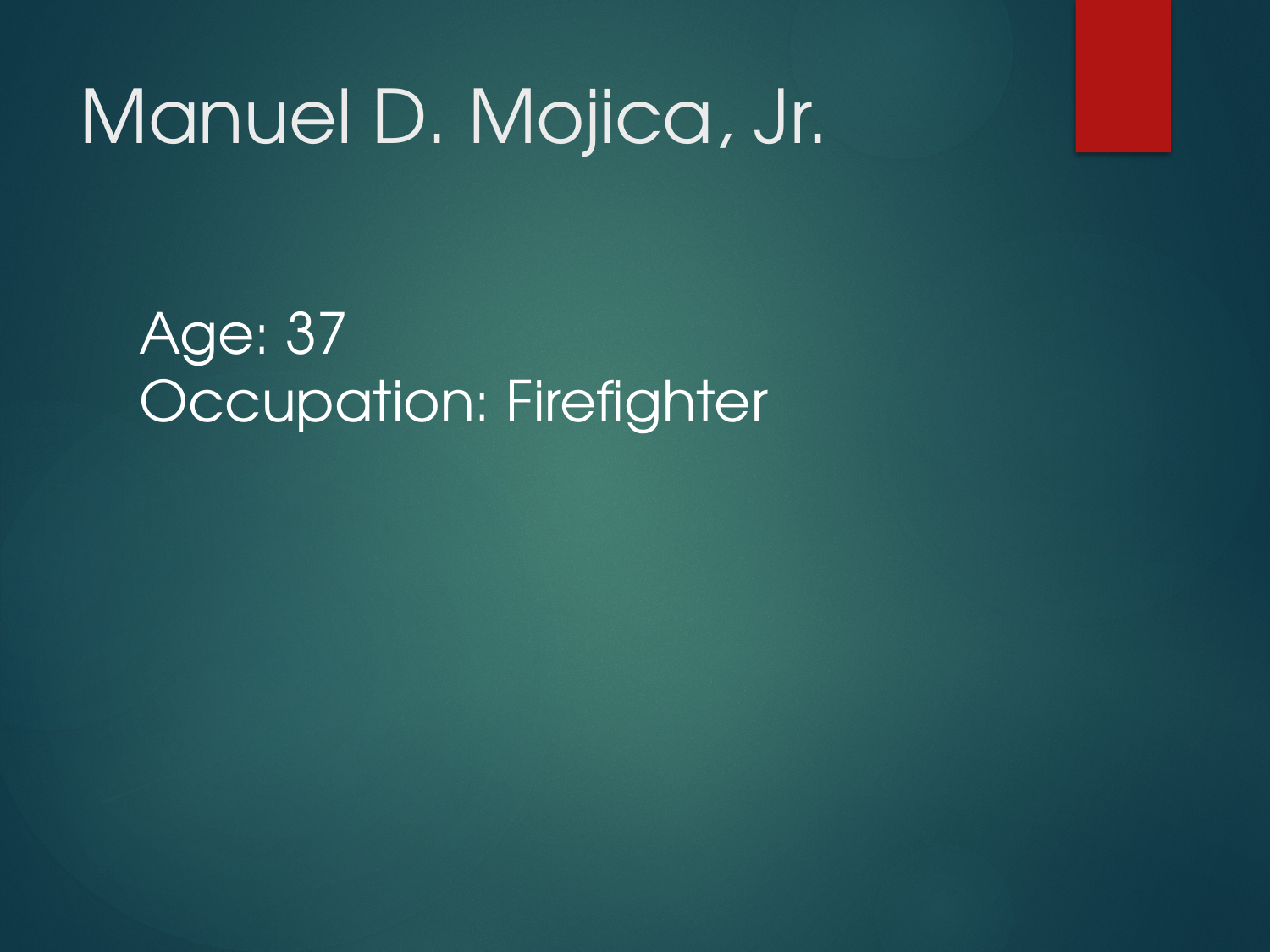

# Manuel D. Mojica, Jr.

Age: 37
Occupation: Firefighter